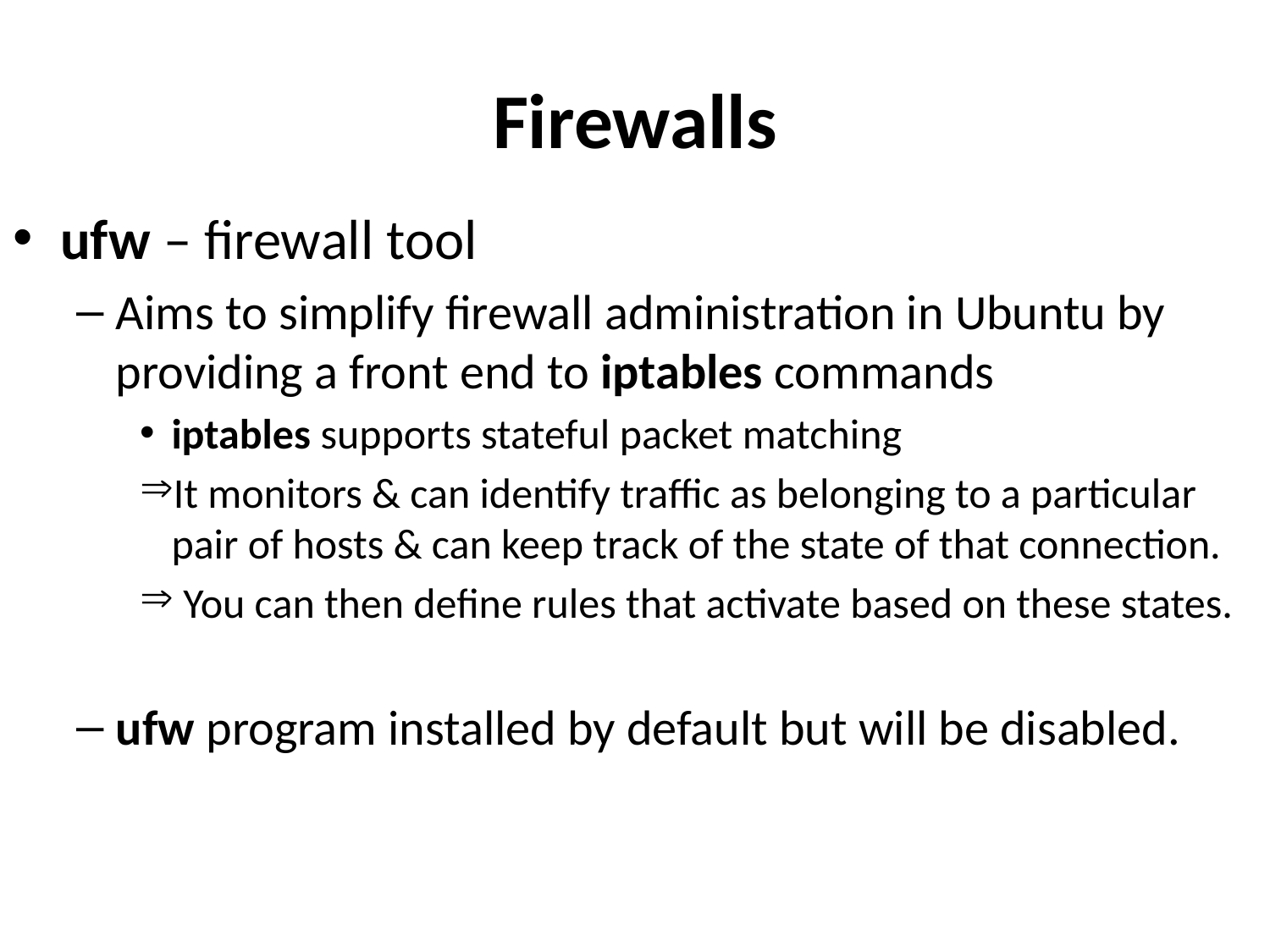

# Firewalls
ufw – firewall tool
Aims to simplify firewall administration in Ubuntu by providing a front end to iptables commands
iptables supports stateful packet matching
It monitors & can identify traffic as belonging to a particular pair of hosts & can keep track of the state of that connection.
 You can then define rules that activate based on these states.

ufw program installed by default but will be disabled.